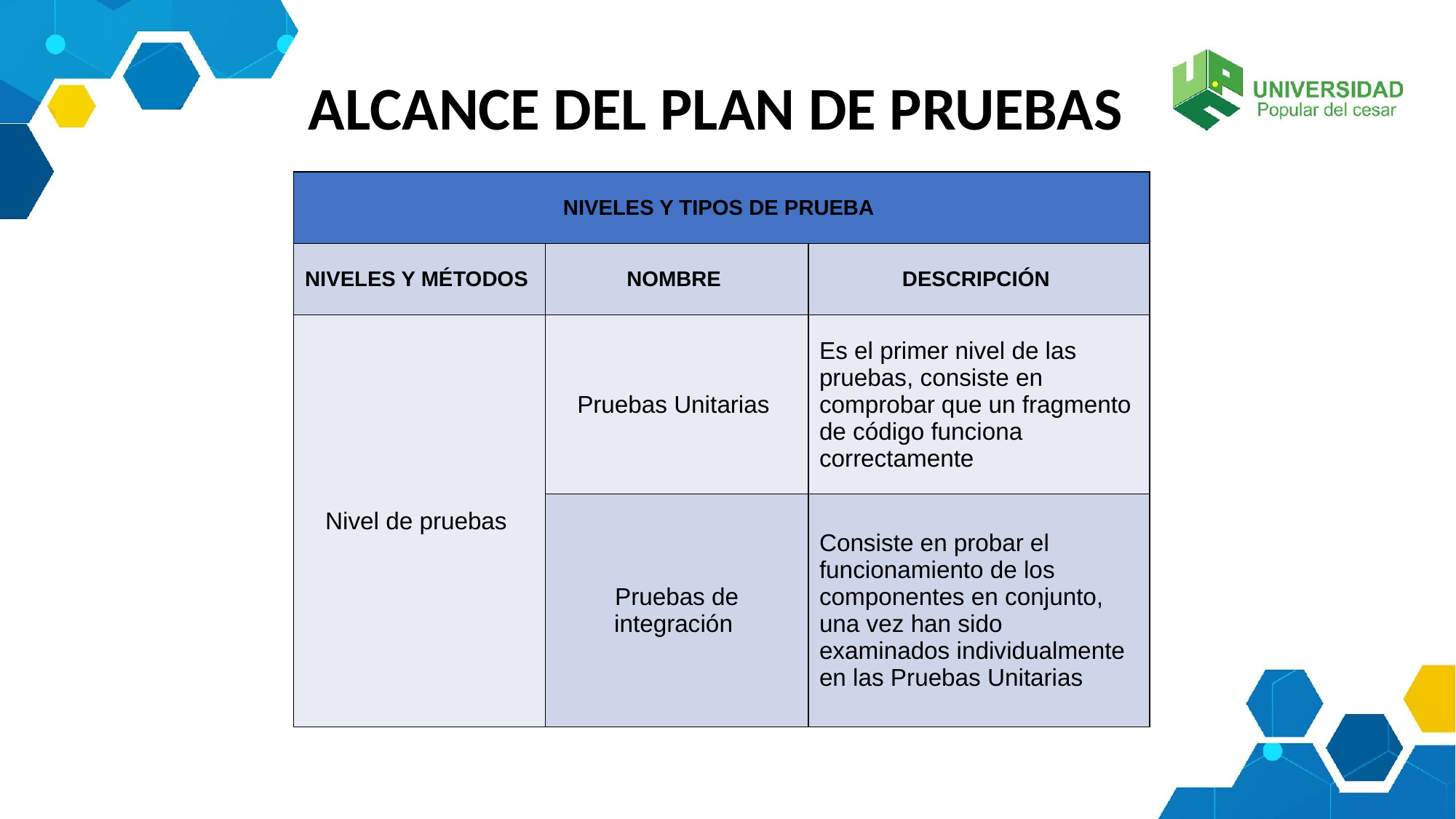

# ALCANCE DEL PLAN DE PRUEBAS

| NIVELES Y TIPOS DE PRUEBA |  |  |
| --- | --- | --- |
| NIVELES Y MÉTODOS | NOMBRE | DESCRIPCIÓN |
| Nivel de pruebas | Pruebas Unitarias | Es el primer nivel de las pruebas, consiste en comprobar que un fragmento de código funciona correctamente |
|  | Pruebas de integración | Consiste en probar el funcionamiento de los componentes en conjunto, una vez han sido examinados individualmente en las Pruebas Unitarias |